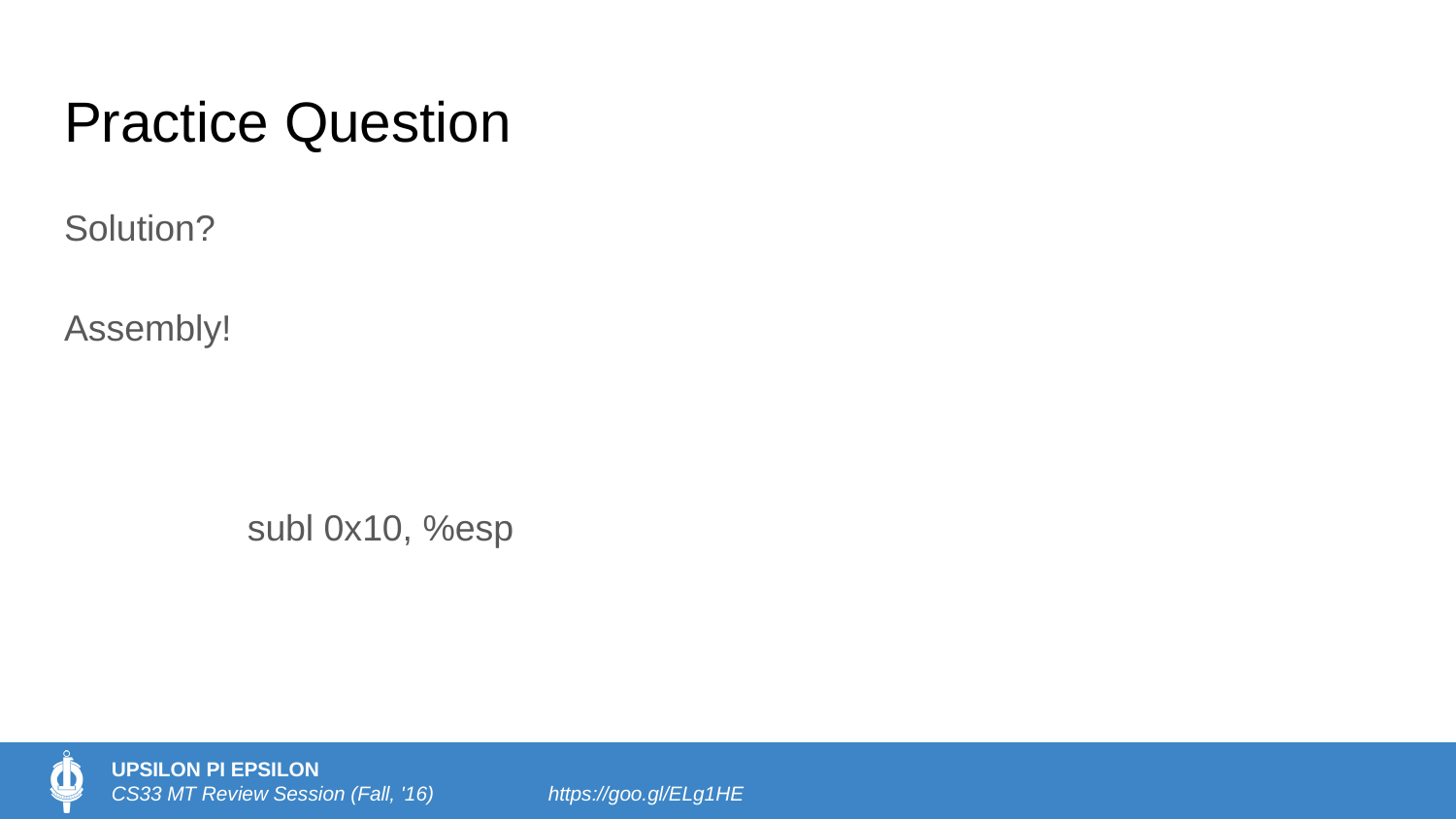

# Practice Question
Solution?

Assembly!

subl 0x10, %esp